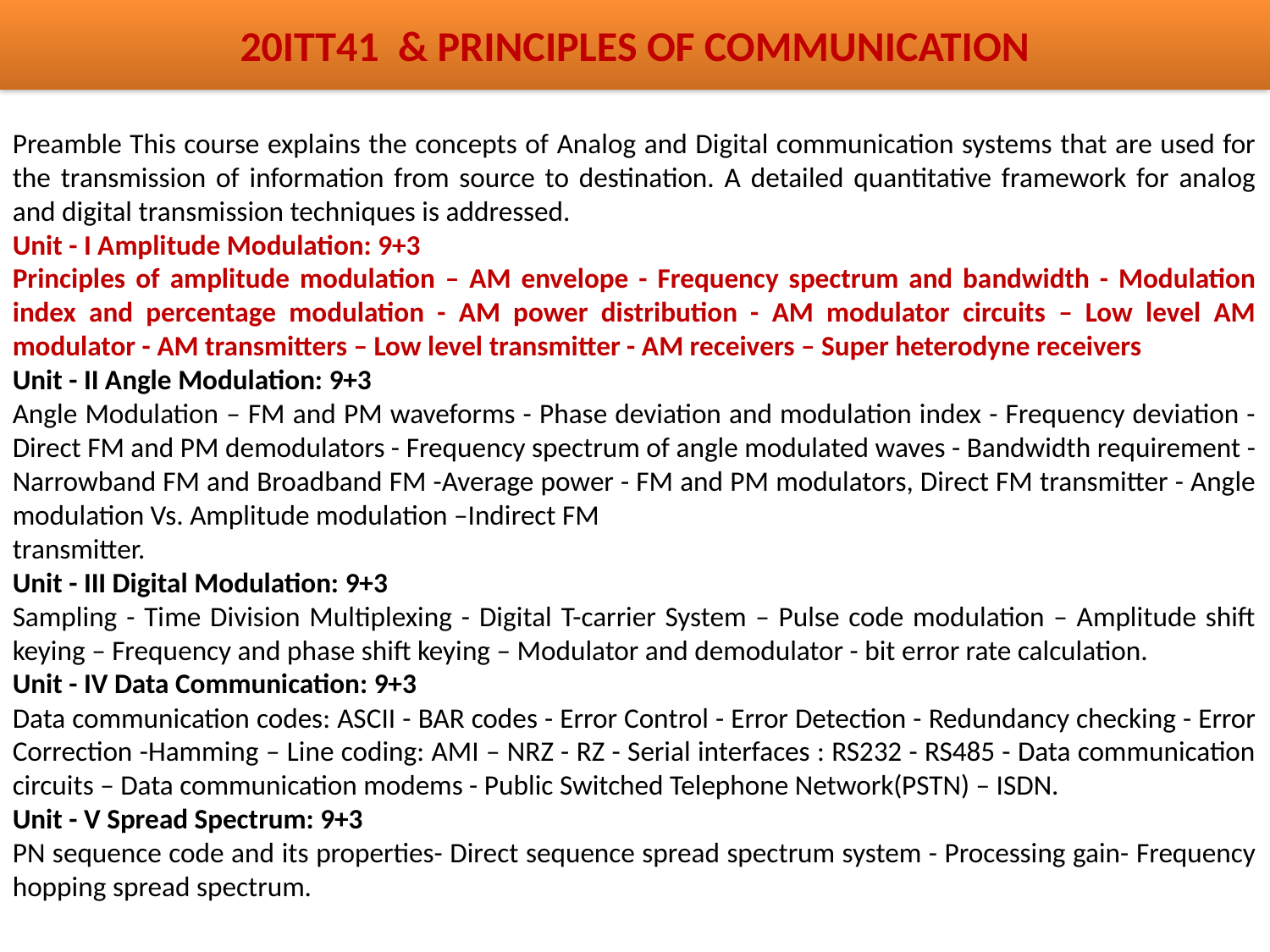

# 20ITT41  & PRINCIPLES OF COMMUNICATION

Preamble This course explains the concepts of Analog and Digital communication systems that are used for the transmission of information from source to destination. A detailed quantitative framework for analog and digital transmission techniques is addressed.
Unit - I Amplitude Modulation: 9+3
Principles of amplitude modulation – AM envelope - Frequency spectrum and bandwidth - Modulation index and percentage modulation - AM power distribution - AM modulator circuits – Low level AM modulator - AM transmitters – Low level transmitter - AM receivers – Super heterodyne receivers
Unit - II Angle Modulation: 9+3
Angle Modulation – FM and PM waveforms - Phase deviation and modulation index - Frequency deviation - Direct FM and PM demodulators - Frequency spectrum of angle modulated waves - Bandwidth requirement - Narrowband FM and Broadband FM -Average power - FM and PM modulators, Direct FM transmitter - Angle modulation Vs. Amplitude modulation –Indirect FM
transmitter.
Unit - III Digital Modulation: 9+3
Sampling - Time Division Multiplexing - Digital T-carrier System – Pulse code modulation – Amplitude shift keying – Frequency and phase shift keying – Modulator and demodulator - bit error rate calculation.
Unit - IV Data Communication: 9+3
Data communication codes: ASCII - BAR codes - Error Control - Error Detection - Redundancy checking - Error Correction -Hamming – Line coding: AMI – NRZ - RZ - Serial interfaces : RS232 - RS485 - Data communication circuits – Data communication modems - Public Switched Telephone Network(PSTN) – ISDN.
Unit - V Spread Spectrum: 9+3
PN sequence code and its properties- Direct sequence spread spectrum system - Processing gain- Frequency hopping spread spectrum.